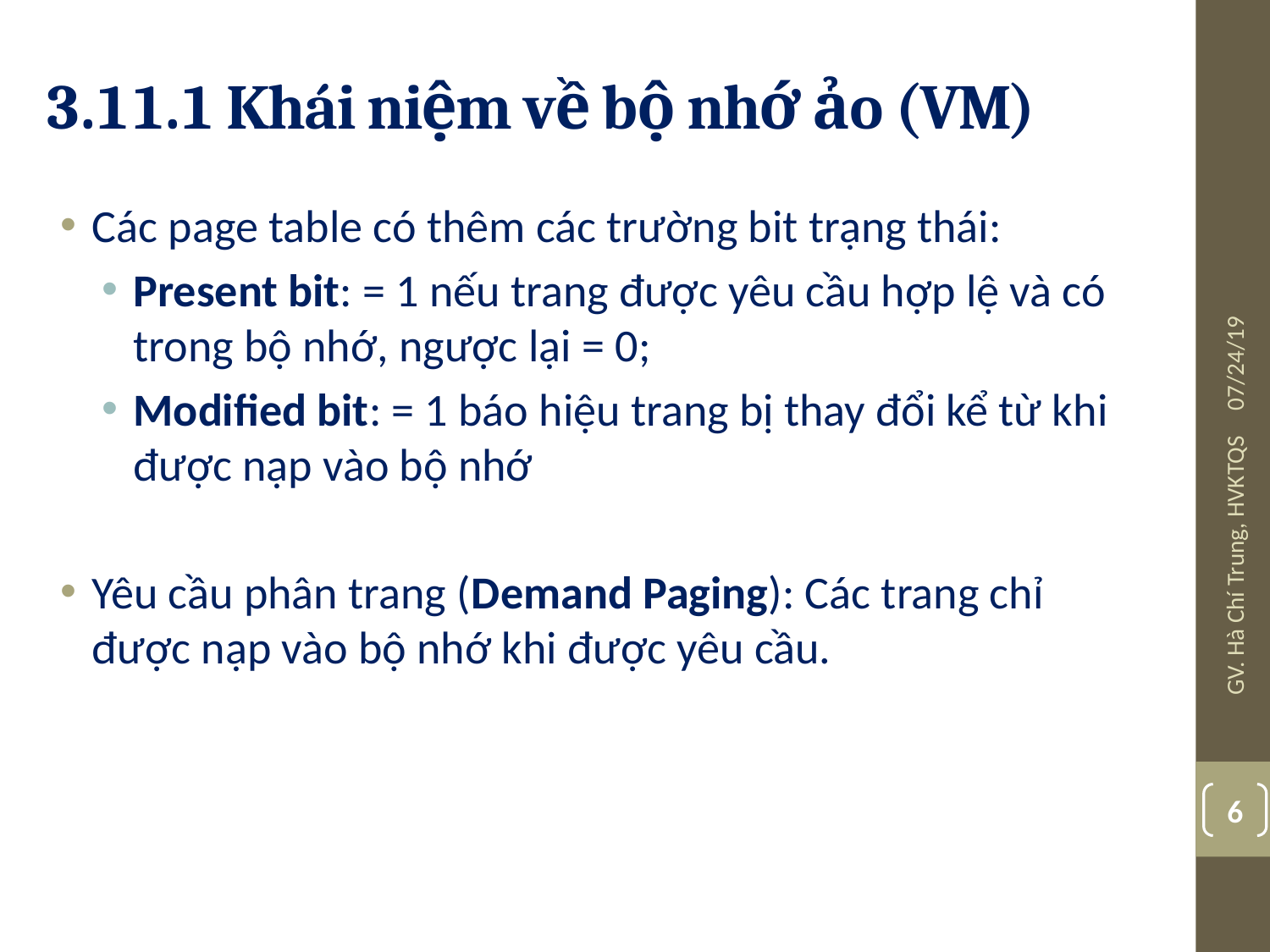

# 3.11.1 Khái niệm về bộ nhớ ảo (VM)
Các page table có thêm các trường bit trạng thái:
Present bit: = 1 nếu trang được yêu cầu hợp lệ và có trong bộ nhớ, ngược lại = 0;
Modified bit: = 1 báo hiệu trang bị thay đổi kể từ khi được nạp vào bộ nhớ

Yêu cầu phân trang (Demand Paging): Các trang chỉ được nạp vào bộ nhớ khi được yêu cầu.

07/24/19
GV. Hà Chí Trung, HVKTQS
6